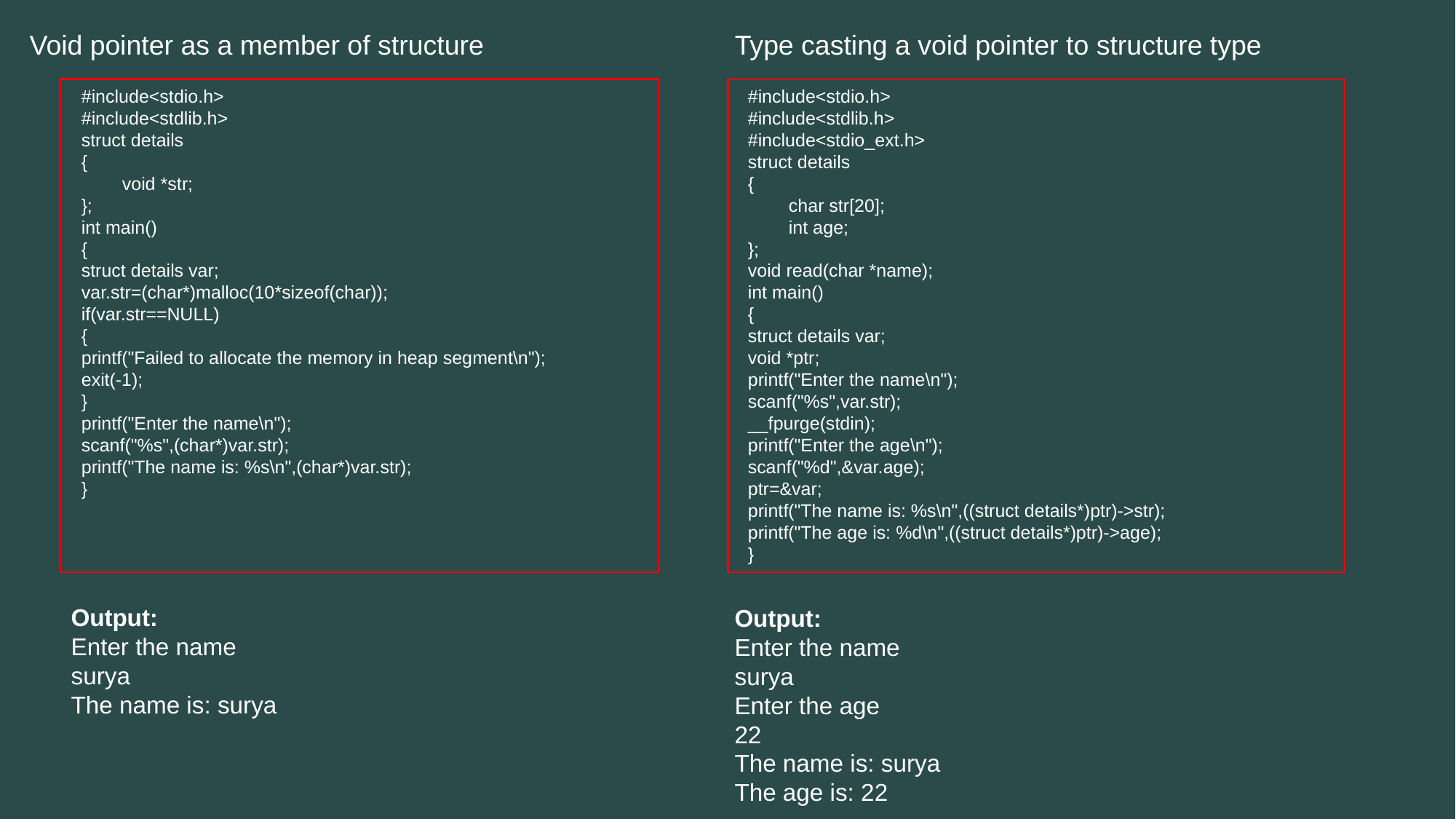

Type casting a void pointer to structure type
Void pointer as a member of structure

#include<stdio.h>
#include<stdlib.h>
#include<stdio_ext.h>
struct details
{
        char str[20];
        int age;
};
void read(char *name);
int main()
{
struct details var;
void *ptr;
printf("Enter the name\n");
scanf("%s",var.str);
__fpurge(stdin);
printf("Enter the age\n");
scanf("%d",&var.age);
ptr=&var;
printf("The name is: %s\n",((struct details*)ptr)->str);
printf("The age is: %d\n",((struct details*)ptr)->age);
}

#include<stdio.h>
#include<stdlib.h>
struct details
{
        void *str;
};
int main()
{
struct details var;
var.str=(char*)malloc(10*sizeof(char));
if(var.str==NULL)
{
printf("Failed to allocate the memory in heap segment\n");
exit(-1);
}
printf("Enter the name\n");
scanf("%s",(char*)var.str);
printf("The name is: %s\n",(char*)var.str);
}

Output:
Enter the name
surya
The name is: surya

Output:
Enter the name
surya
Enter the age
22
The name is: surya
The age is: 22